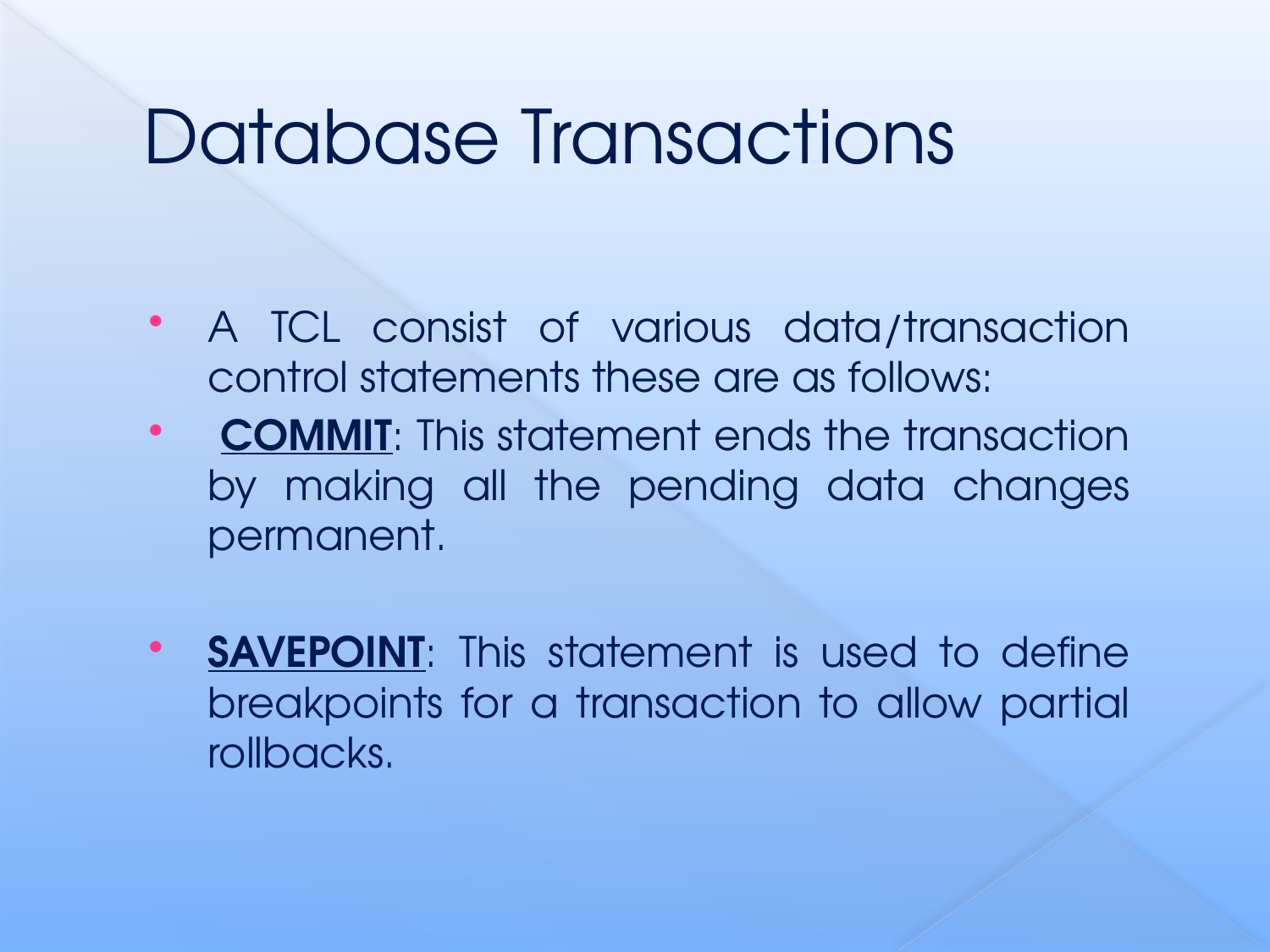

# Database Transactions
A TCL consist of various data/transaction control statements these are as follows:
 COMMIT: This statement ends the transaction by making all the pending data changes permanent.

SAVEPOINT: This statement is used to define breakpoints for a transaction to allow partial rollbacks.